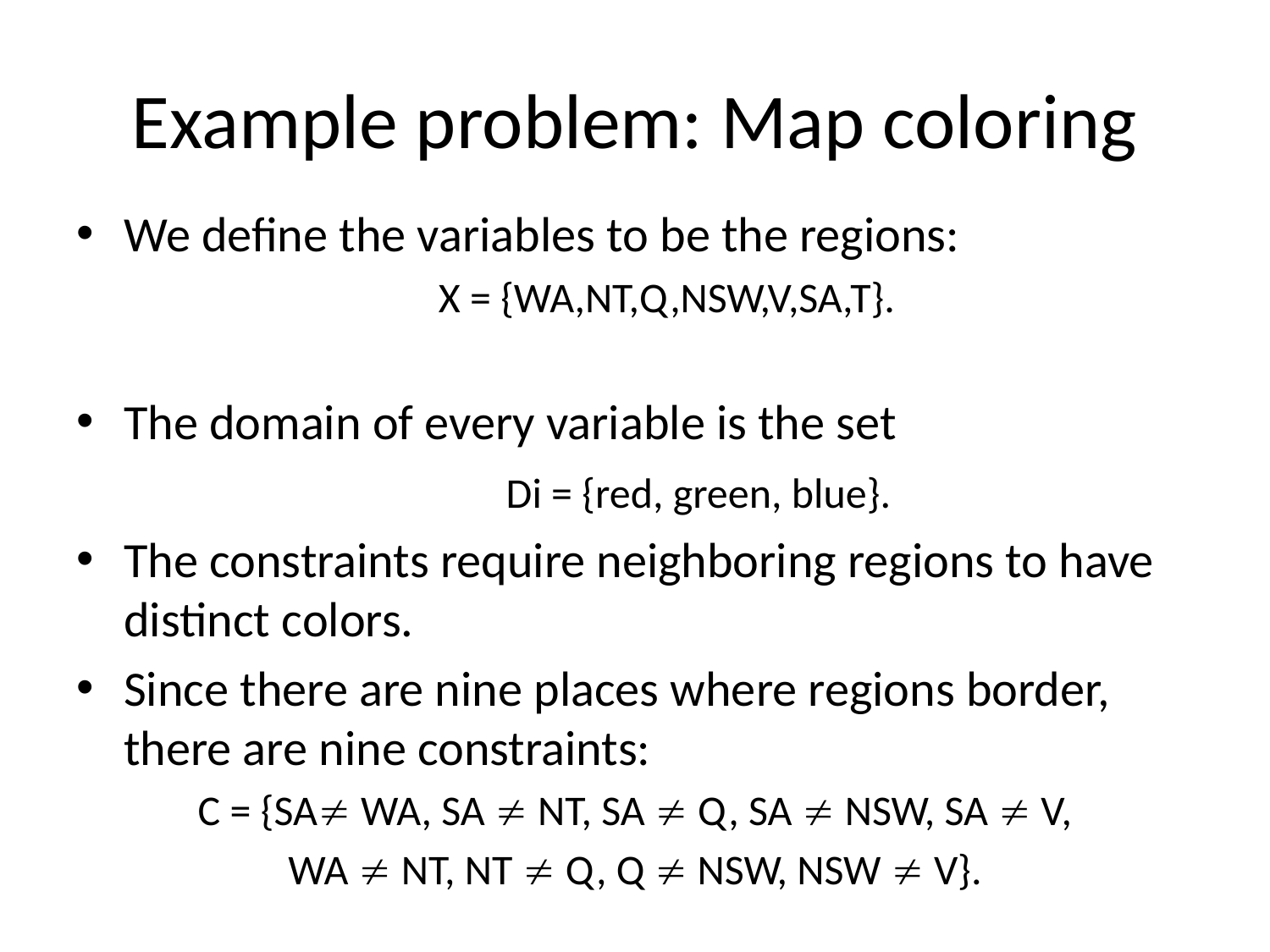

# Example problem: Map coloring
We define the variables to be the regions:
X = {WA,NT,Q,NSW,V,SA,T}.

The domain of every variable is the set
	Di = {red, green, blue}.
The constraints require neighboring regions to have distinct colors.
Since there are nine places where regions border, there are nine constraints:
C = {SA≠ WA, SA ≠ NT, SA ≠ Q, SA ≠ NSW, SA ≠ V,
WA ≠ NT, NT ≠ Q, Q ≠ NSW, NSW ≠ V}.